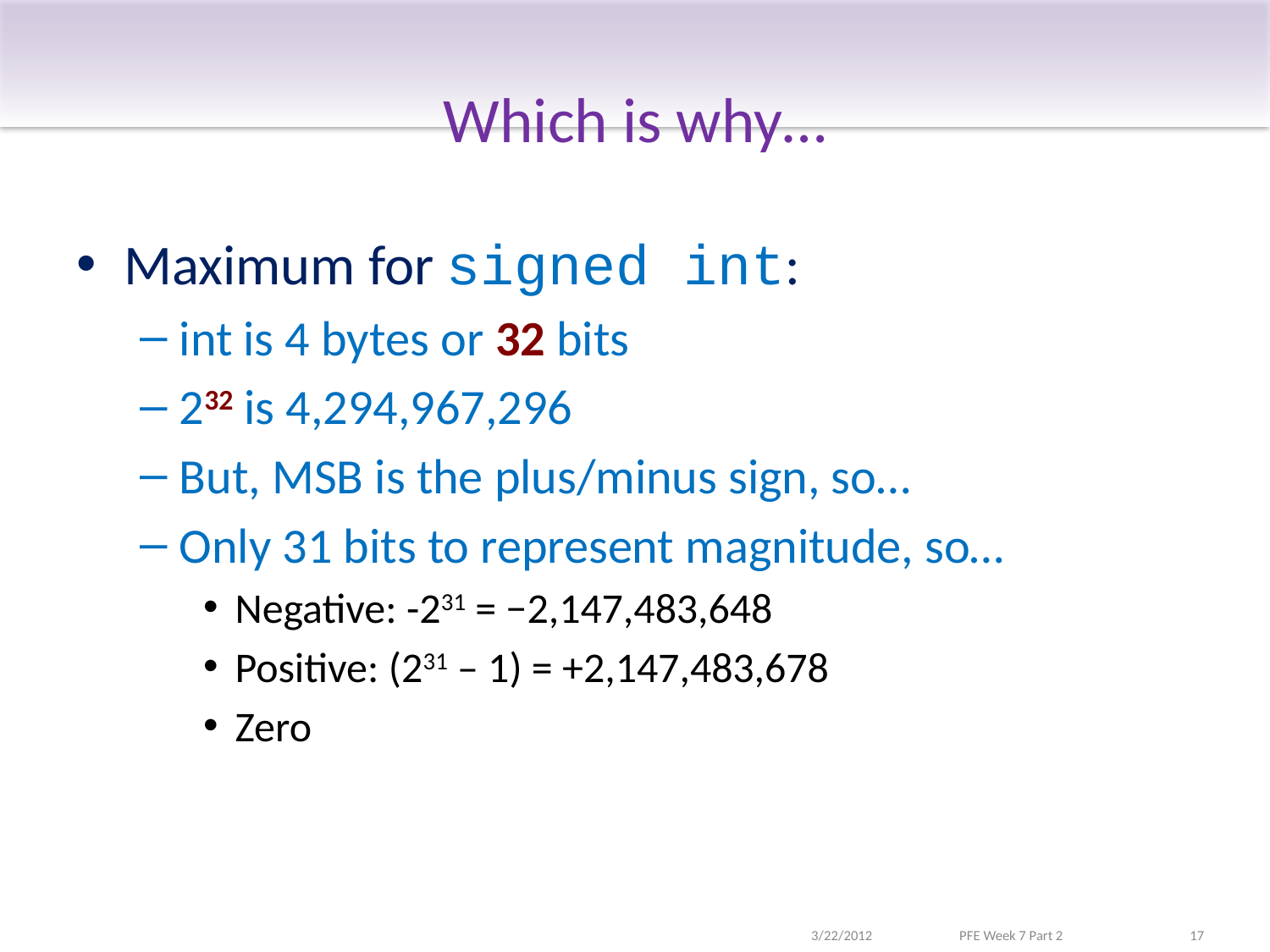

# Which is why…
Maximum for signed int:
int is 4 bytes or 32 bits
232 is 4,294,967,296
But, MSB is the plus/minus sign, so…
Only 31 bits to represent magnitude, so…
Negative: -231 = −2,147,483,648
Positive: (231 – 1) = +2,147,483,678
Zero

3/22/2012
PFE Week 7 Part 2
17